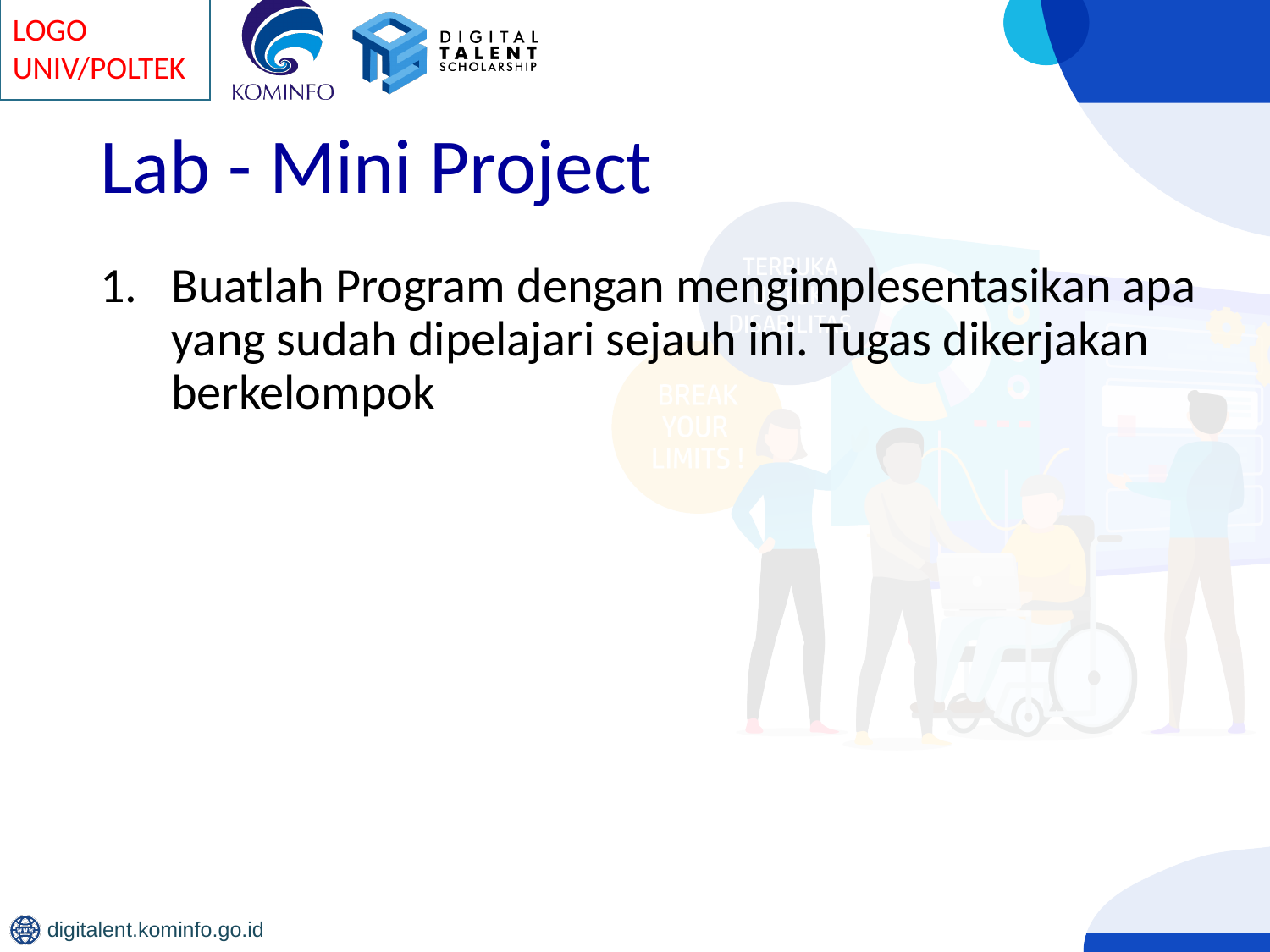

# Lab - Mini Project
Buatlah Program dengan mengimplesentasikan apa yang sudah dipelajari sejauh ini. Tugas dikerjakan berkelompok